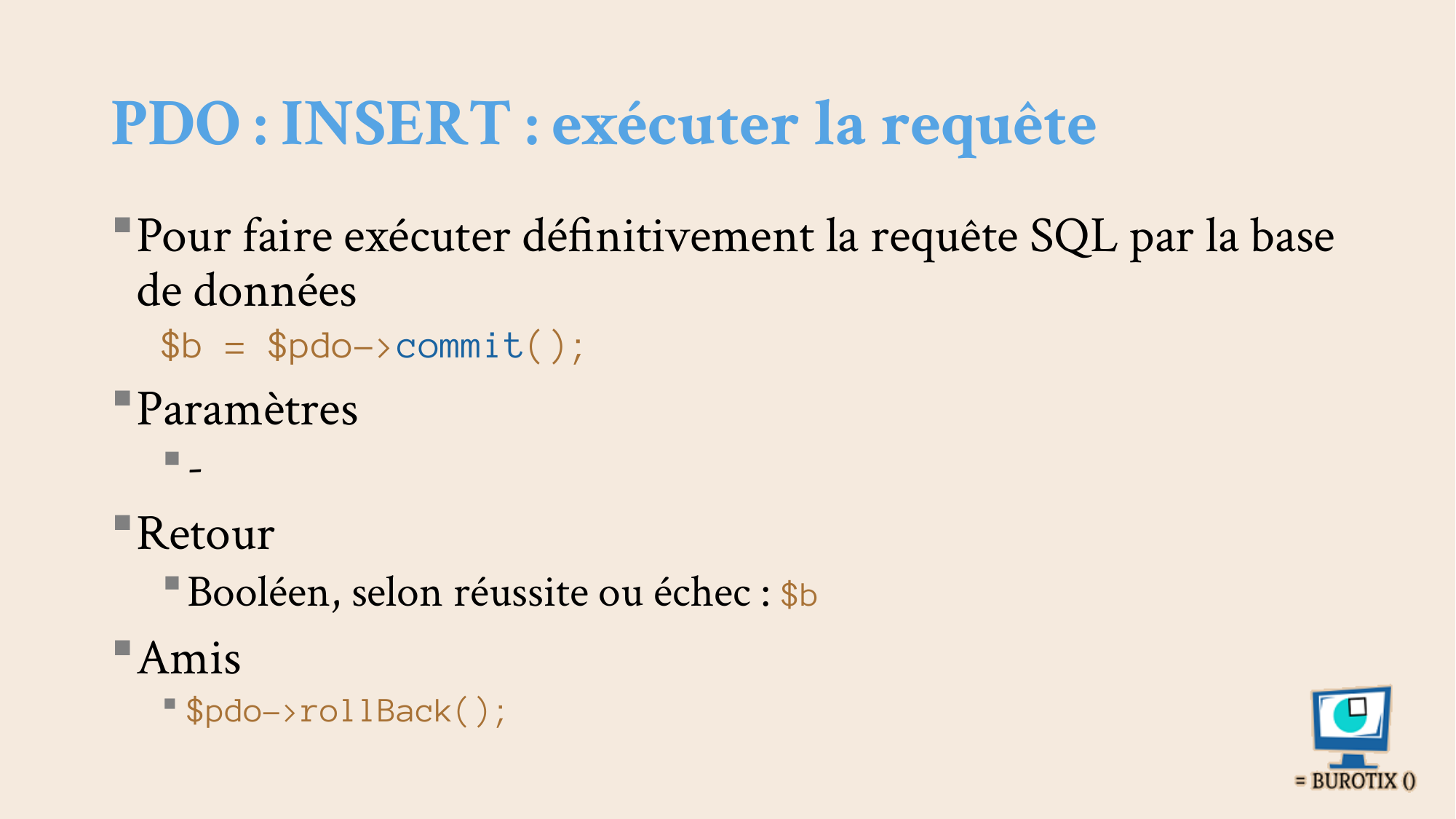

# PDO : INSERT : exécuter la requête
Pour faire exécuter définitivement la requête SQL par la base de données
$b = $pdo->commit();
Paramètres
-
Retour
Booléen, selon réussite ou échec : $b
Amis
$pdo->rollBack();